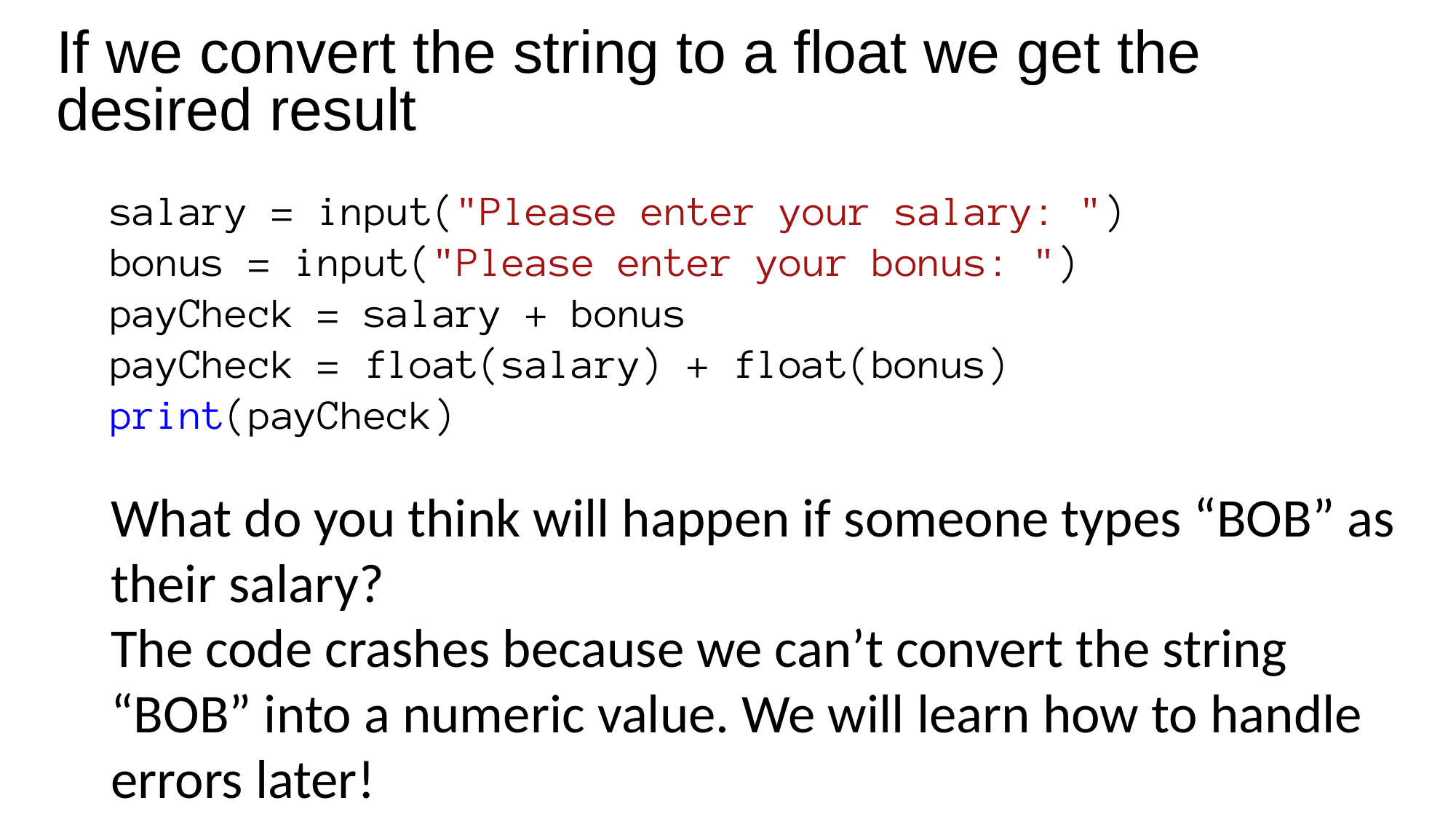

If we convert the string to a float we get the desired result
salary = input("Please enter your salary: ")
bonus = input("Please enter your bonus: ")
payCheck = salary + bonus
payCheck = float(salary) + float(bonus)
print(payCheck)
What do you think will happen if someone types “BOB” as their salary?
The code crashes because we can’t convert the string “BOB” into a numeric value. We will learn how to handle errors later!